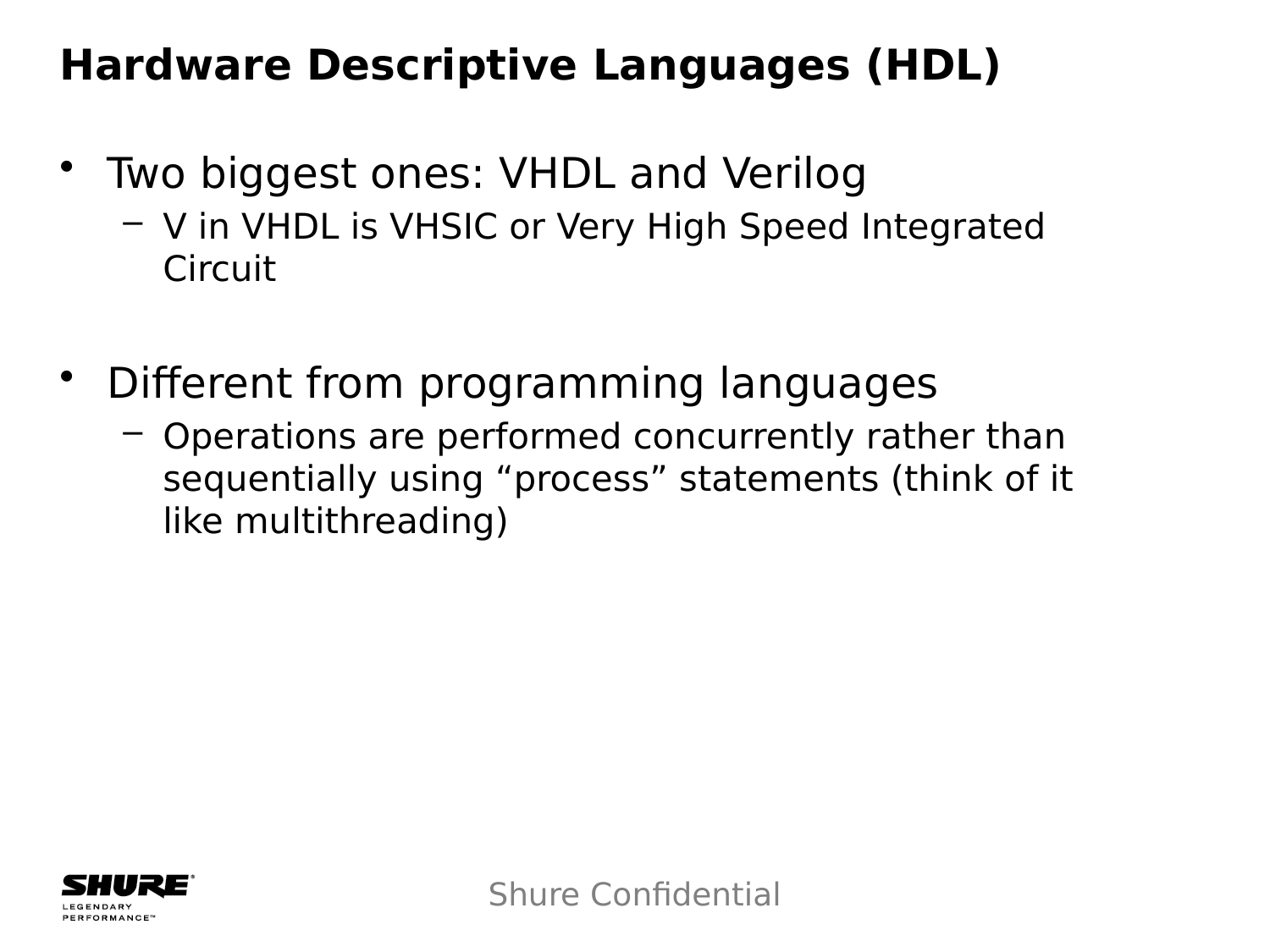

# Hardware Descriptive Languages (HDL)
Two biggest ones: VHDL and Verilog
V in VHDL is VHSIC or Very High Speed Integrated Circuit

Different from programming languages
Operations are performed concurrently rather than sequentially using “process” statements (think of it like multithreading)